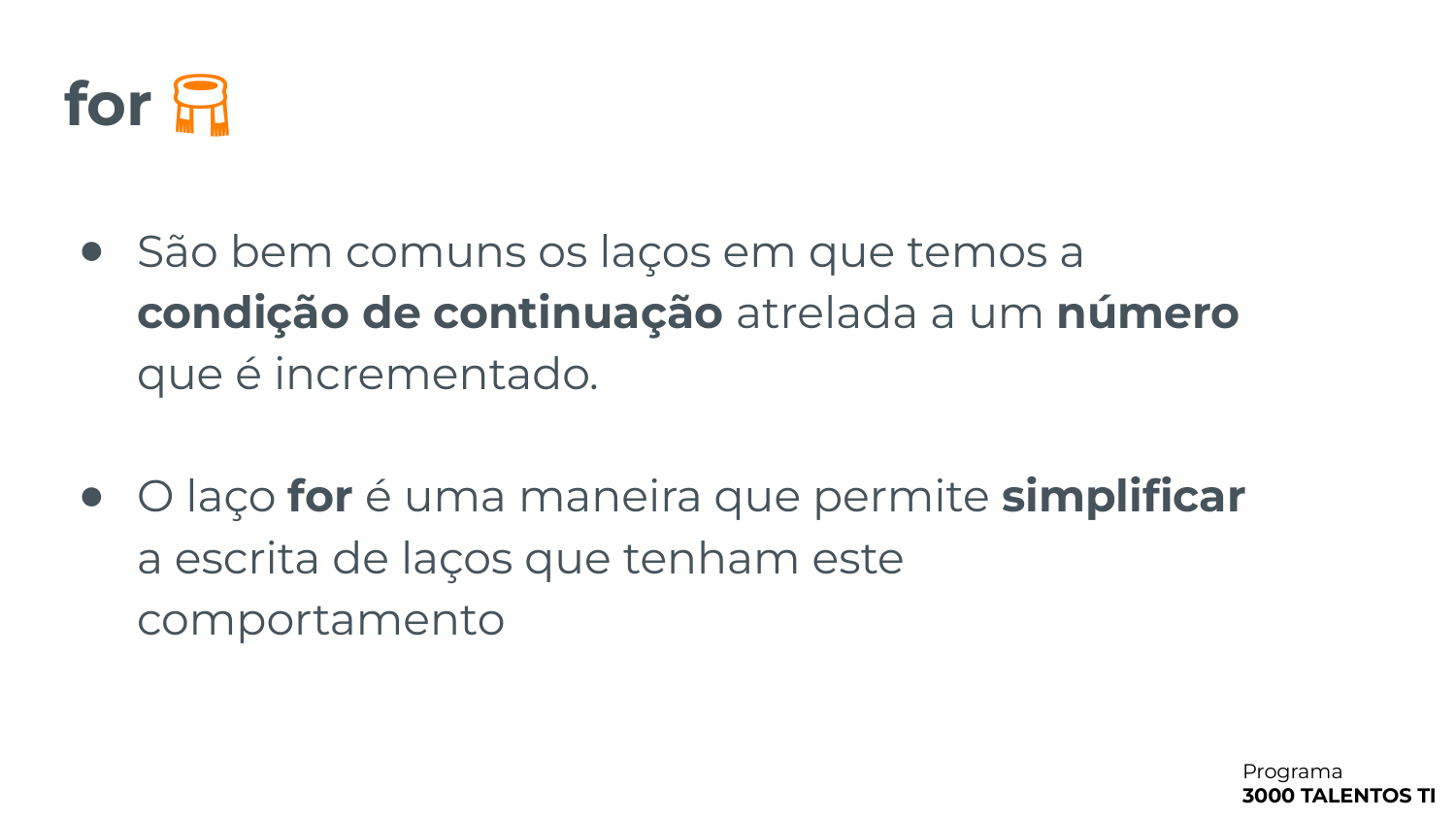

# for 🧣
São bem comuns os laços em que temos a condição de continuação atrelada a um número que é incrementado.

O laço for é uma maneira que permite simplificar a escrita de laços que tenham este comportamento